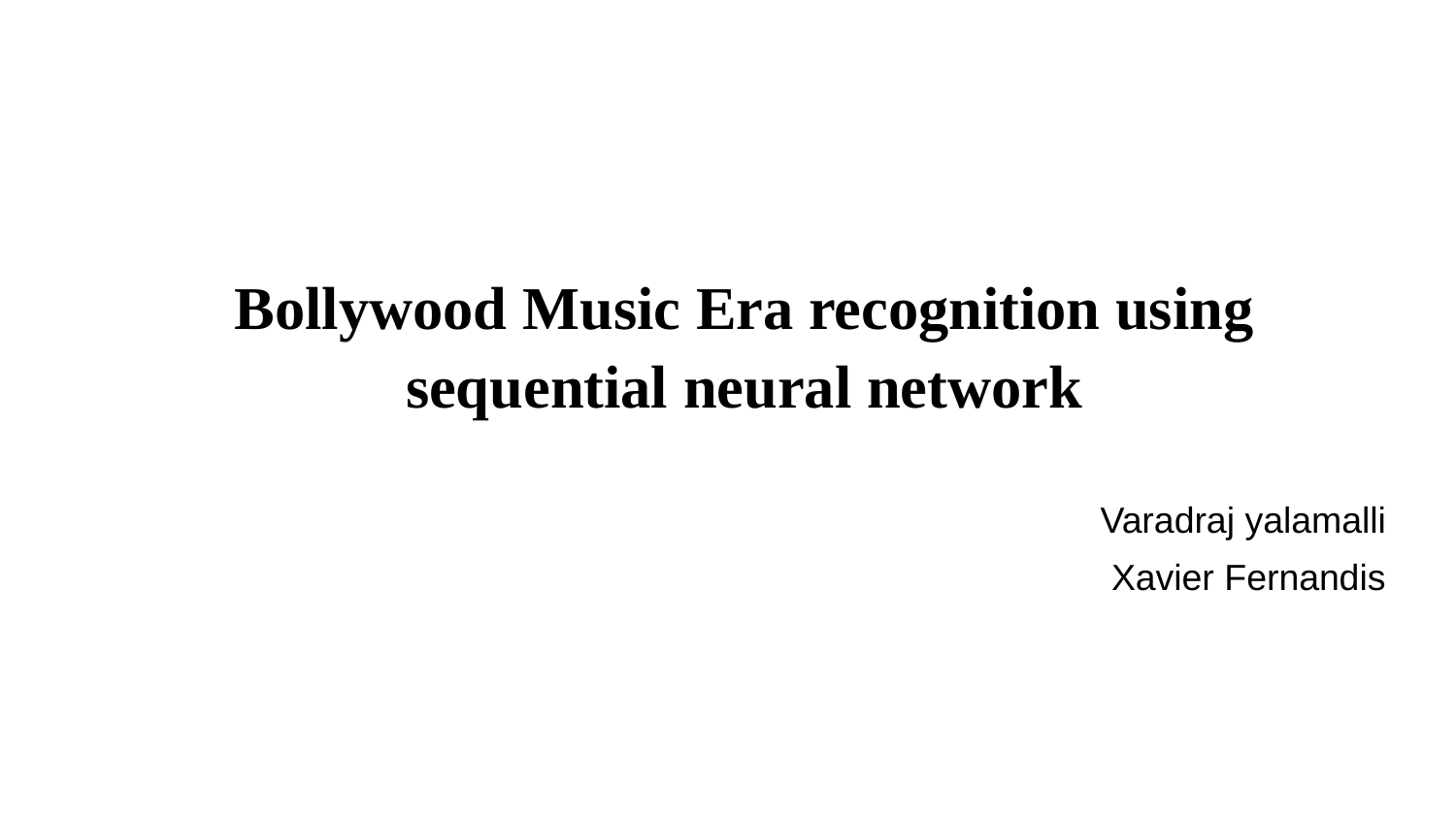

# Bollywood Music Era recognition using sequential neural network
  Varadraj yalamalli
				Xavier Fernandis